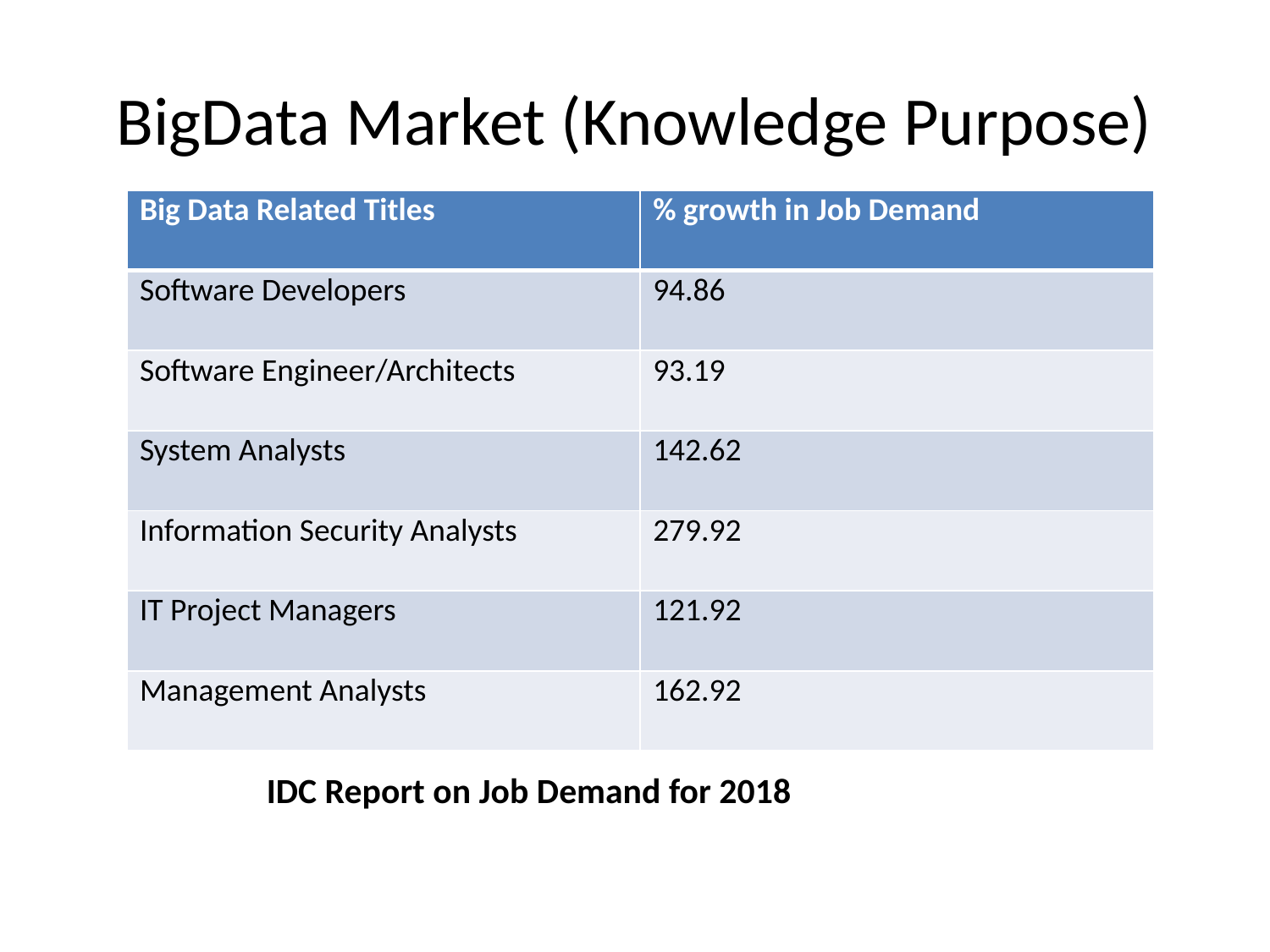

# BigData Market (Knowledge Purpose)
| Big Data Related Titles | % growth in Job Demand |
| --- | --- |
| Software Developers | 94.86 |
| Software Engineer/Architects | 93.19 |
| System Analysts | 142.62 |
| Information Security Analysts | 279.92 |
| IT Project Managers | 121.92 |
| Management Analysts | 162.92 |
IDC Report on Job Demand for 2018